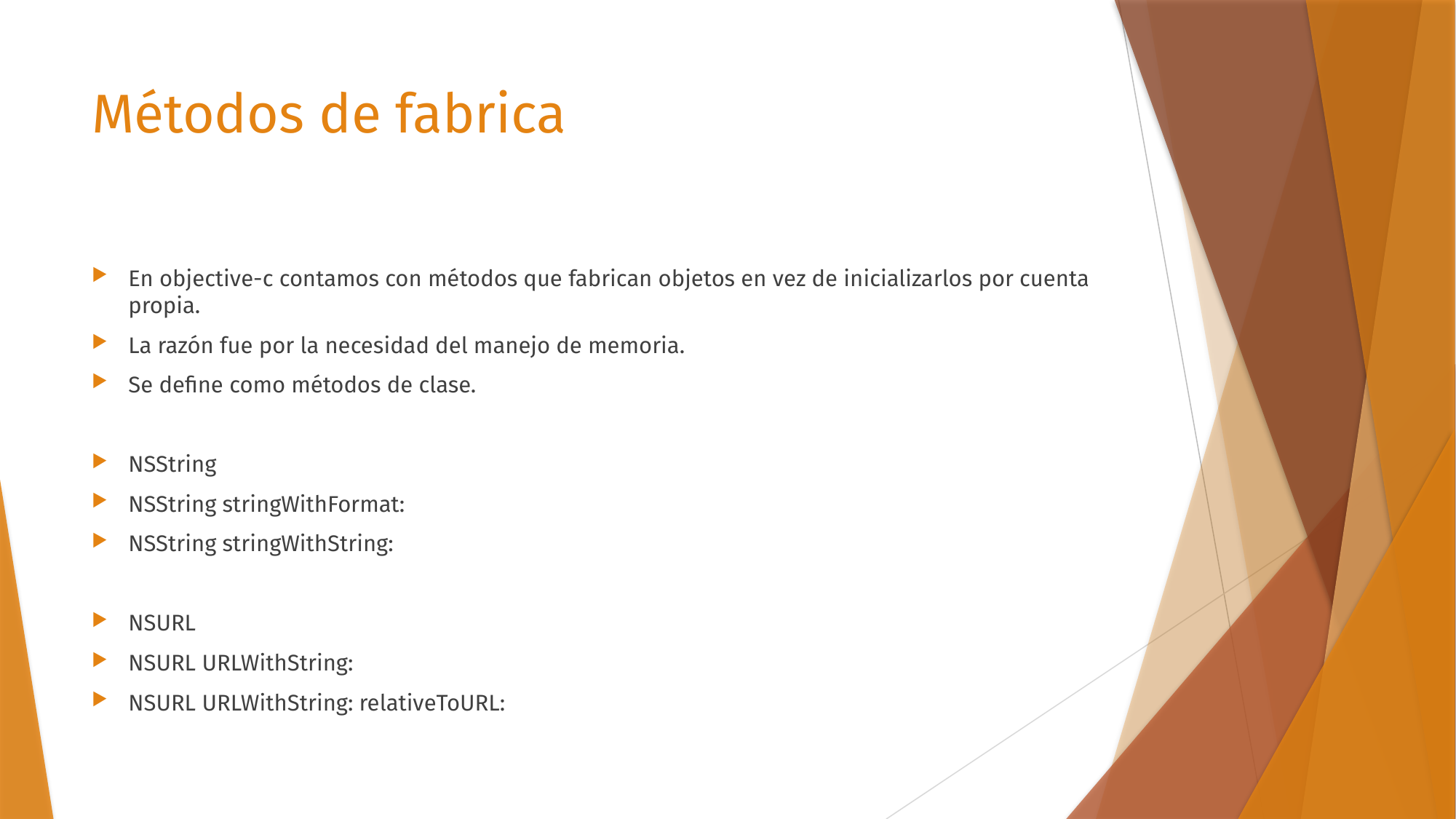

# Métodos de fabrica
En objective-c contamos con métodos que fabrican objetos en vez de inicializarlos por cuenta propia.
La razón fue por la necesidad del manejo de memoria.
Se define como métodos de clase.

NSString
NSString stringWithFormat:
NSString stringWithString:

NSURL
NSURL URLWithString:
NSURL URLWithString: relativeToURL: